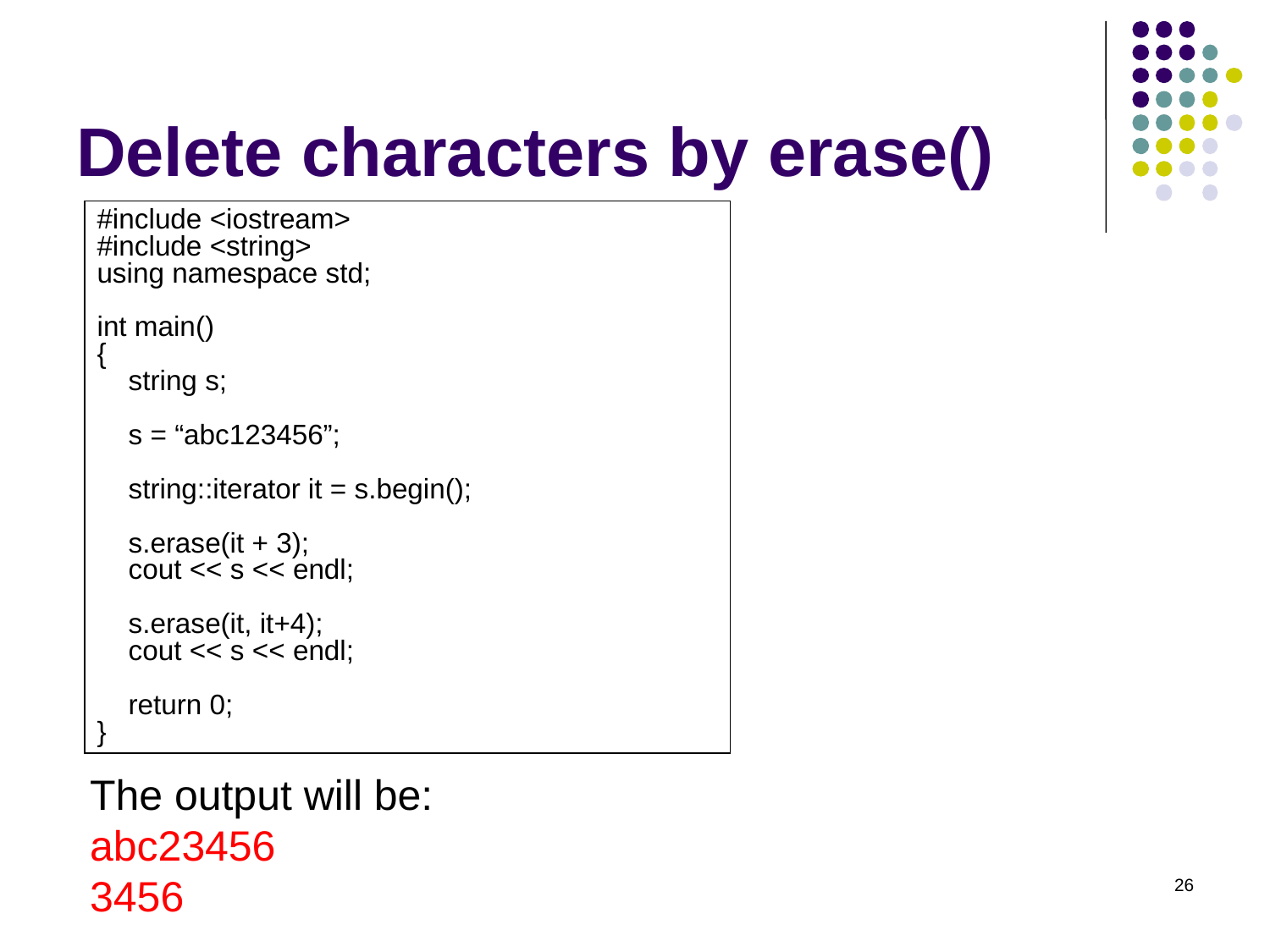

# Delete characters by erase()
#include <iostream>
#include <string>
using namespace std;

int main()
{
    string s;

    s = “abc123456”;

    string::iterator it = s.begin();

    s.erase(it + 3);
    cout << s << endl;

    s.erase(it, it+4);
    cout << s << endl;

    return 0;
}
The output will be:
abc23456
3456
26